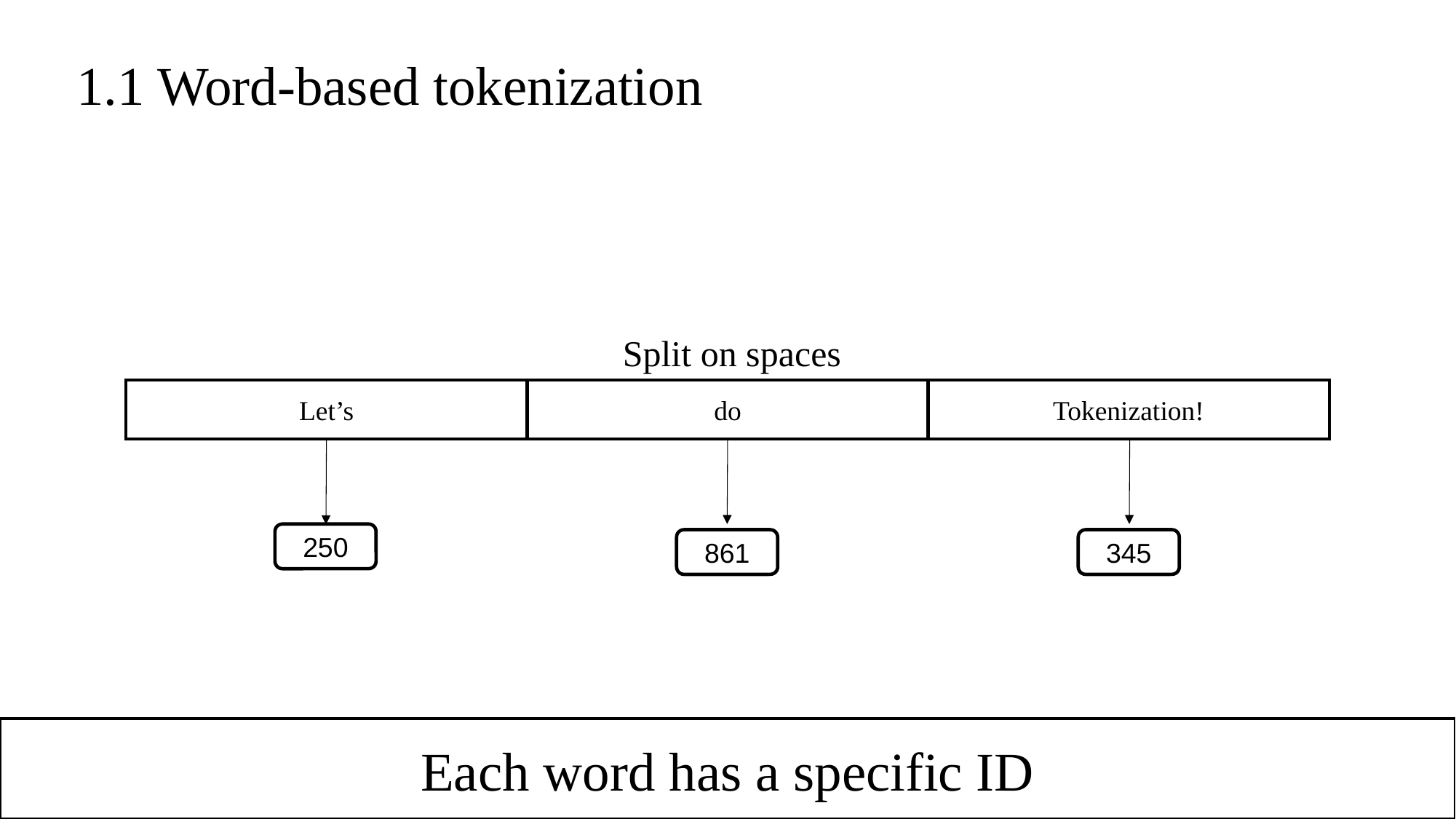

1.1 Word-based tokenization
Split on spaces
Let’s
do
Tokenization!
250
861
345
Each word has a specific ID